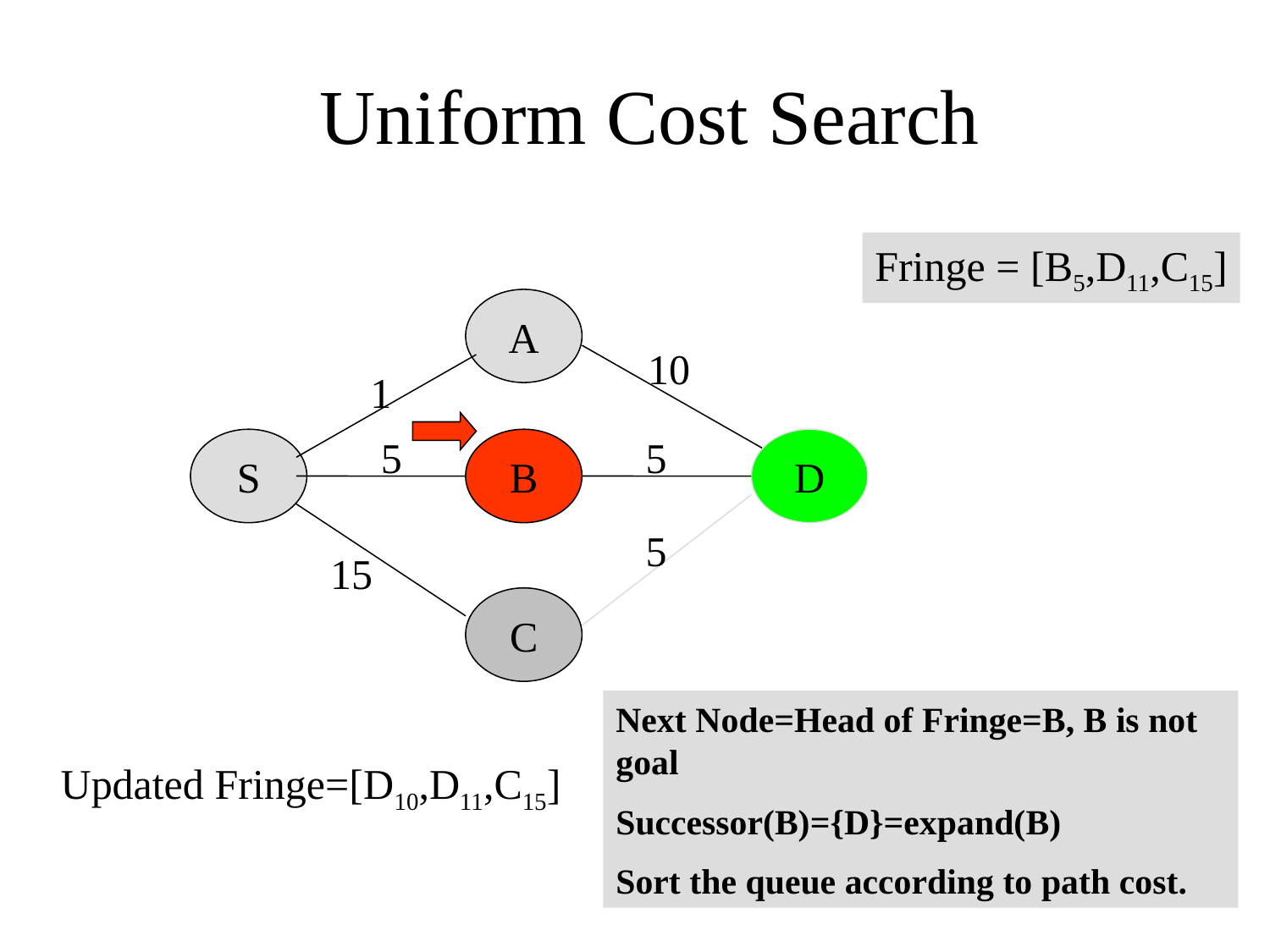

Uniform Cost Search
Fringe = [B5,D11,C15]
A

1
5
S
B

15
C
10

5

D

5
Next Node=Head of Fringe=B, B is not goal
Successor(B)={D}=expand(B)
Sort the queue according to path cost.

Updated Fringe=[D10,D11,C15]